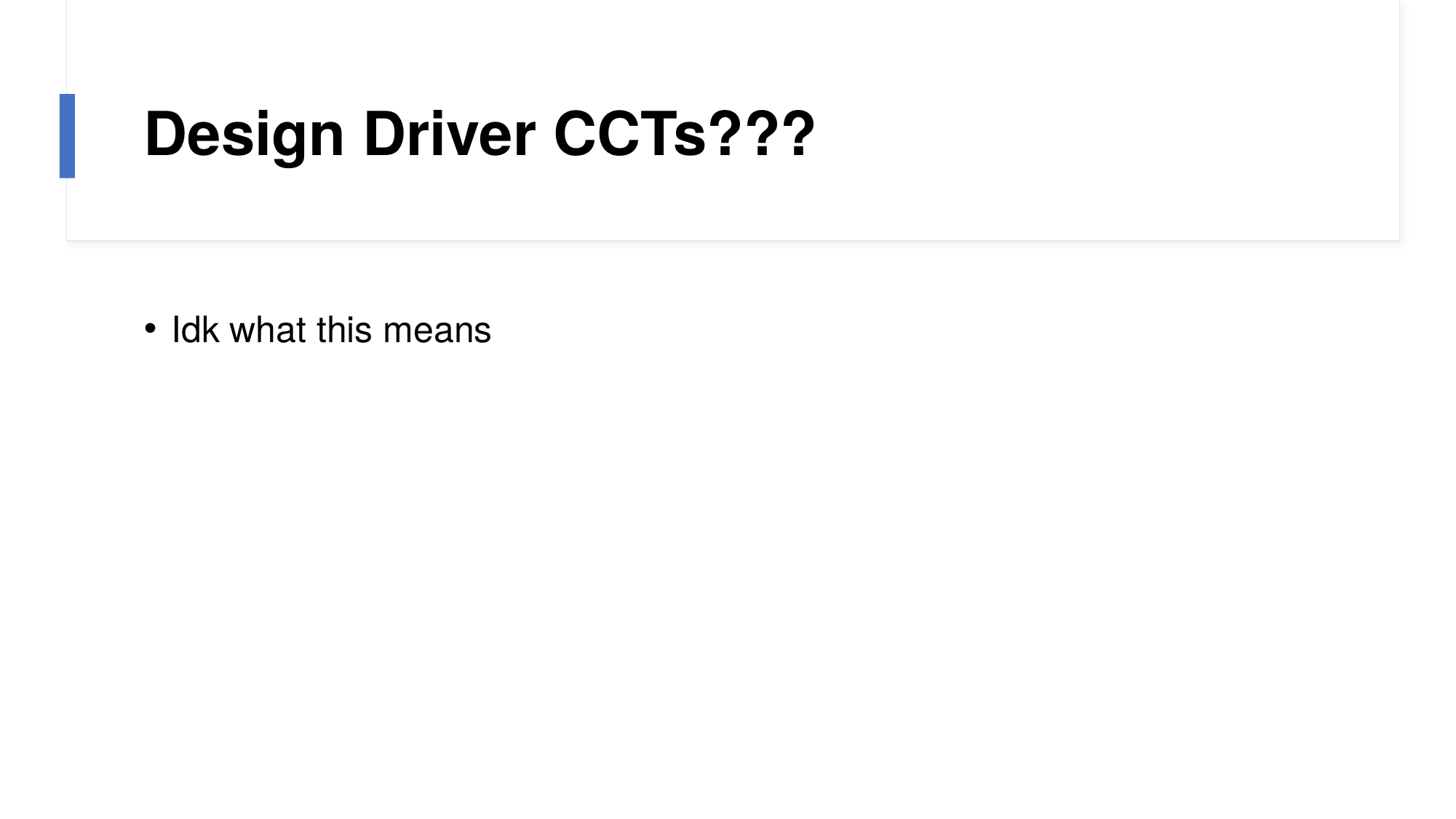

# Design Driver CCTs???
Idk what this means